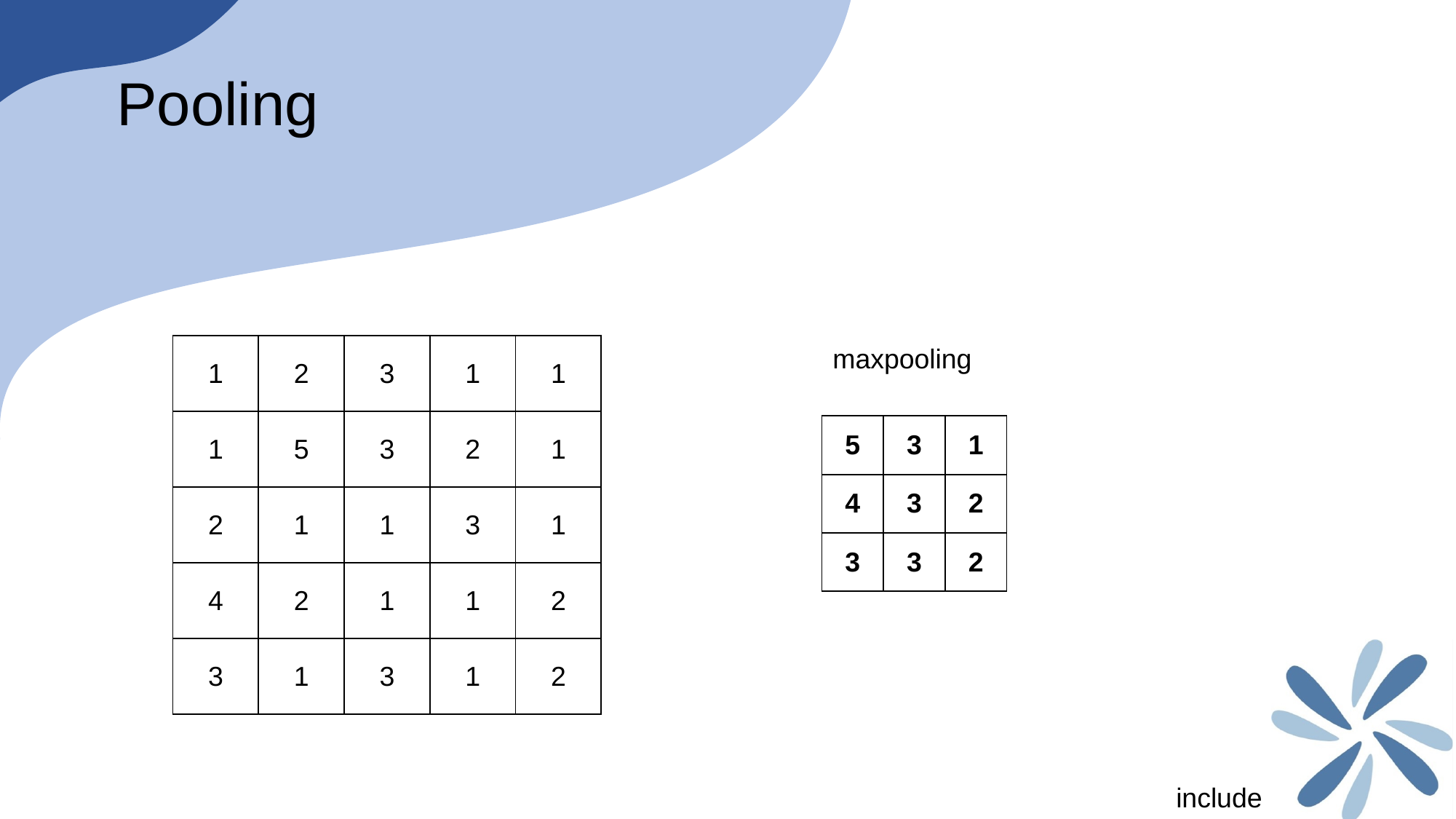

Pooling
| 1 | 2 | 3 | 1 | 1 |
| --- | --- | --- | --- | --- |
| 1 | 5 | 3 | 2 | 1 |
| 2 | 1 | 1 | 3 | 1 |
| 4 | 2 | 1 | 1 | 2 |
| 3 | 1 | 3 | 1 | 2 |
maxpooling
| 5 | 3 | 1 |
| --- | --- | --- |
| 4 | 3 | 2 |
| 3 | 3 | 2 |